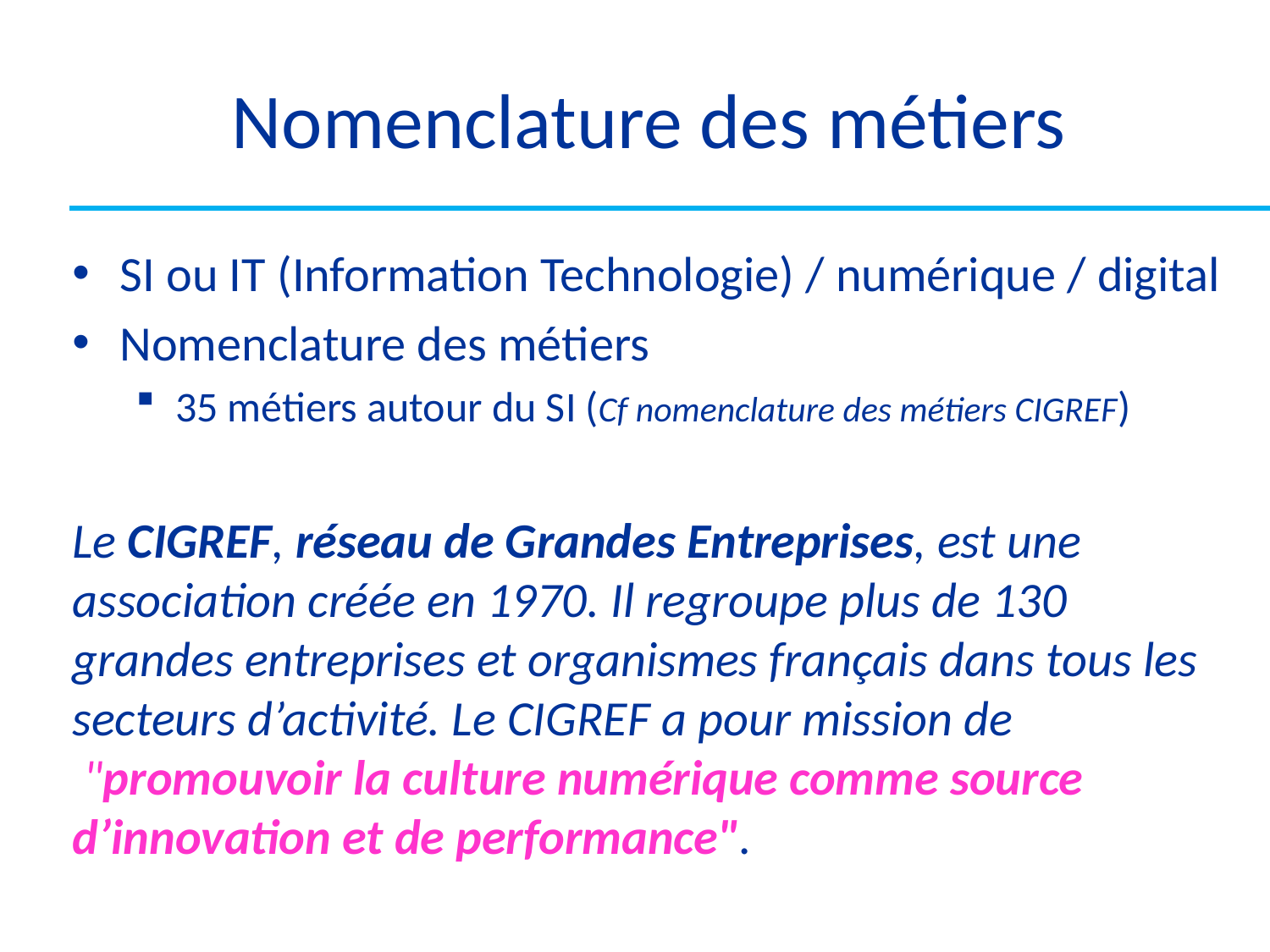

# Nomenclature des métiers
SI ou IT (Information Technologie) / numérique / digital
Nomenclature des métiers
35 métiers autour du SI (Cf nomenclature des métiers CIGREF)

Le CIGREF, réseau de Grandes Entreprises, est une association créée en 1970. Il regroupe plus de 130 grandes entreprises et organismes français dans tous les secteurs d’activité. Le CIGREF a pour mission de  "promouvoir la culture numérique comme source d’innovation et de performance".